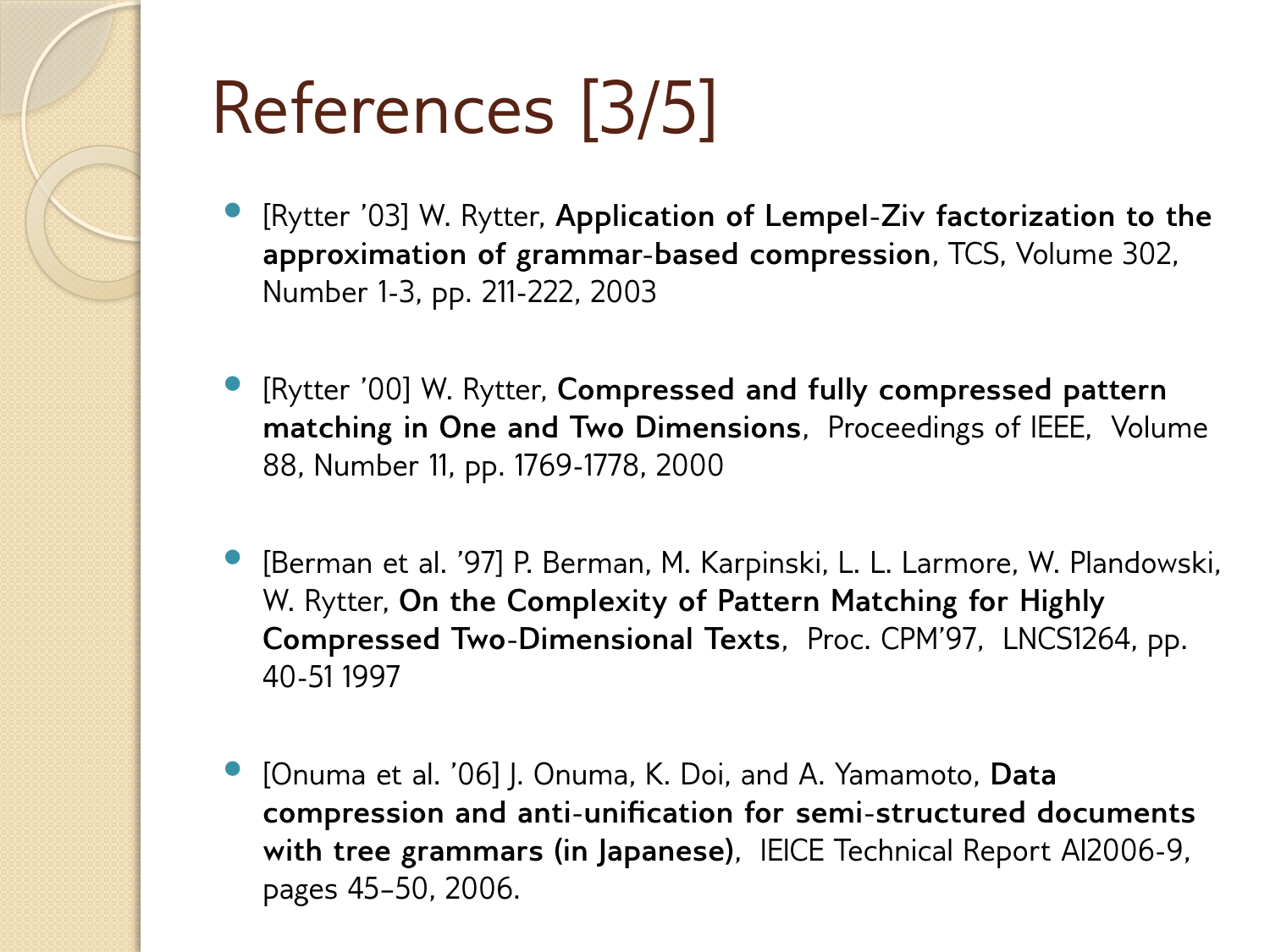

# References [3/5]
[Rytter ’03] W. Rytter, Application of Lempel-Ziv factorization to the approximation of grammar-based compression, TCS, Volume 302, Number 1-3, pp. 211-222, 2003

[Rytter ’00] W. Rytter, Compressed and fully compressed pattern matching in One and Two Dimensions,  Proceedings of IEEE,  Volume 88, Number 11, pp. 1769-1778, 2000

[Berman et al. ’97] P. Berman, M. Karpinski, L. L. Larmore, W. Plandowski, W. Rytter, On the Complexity of Pattern Matching for Highly Compressed Two-Dimensional Texts,  Proc. CPM’97,  LNCS1264, pp. 40-51 1997

[Onuma et al. ’06] J. Onuma, K. Doi, and A. Yamamoto, Data compression and anti-unification for semi-structured documents with tree grammars (in Japanese),  IEICE Technical Report AI2006-9, pages 45–50, 2006.